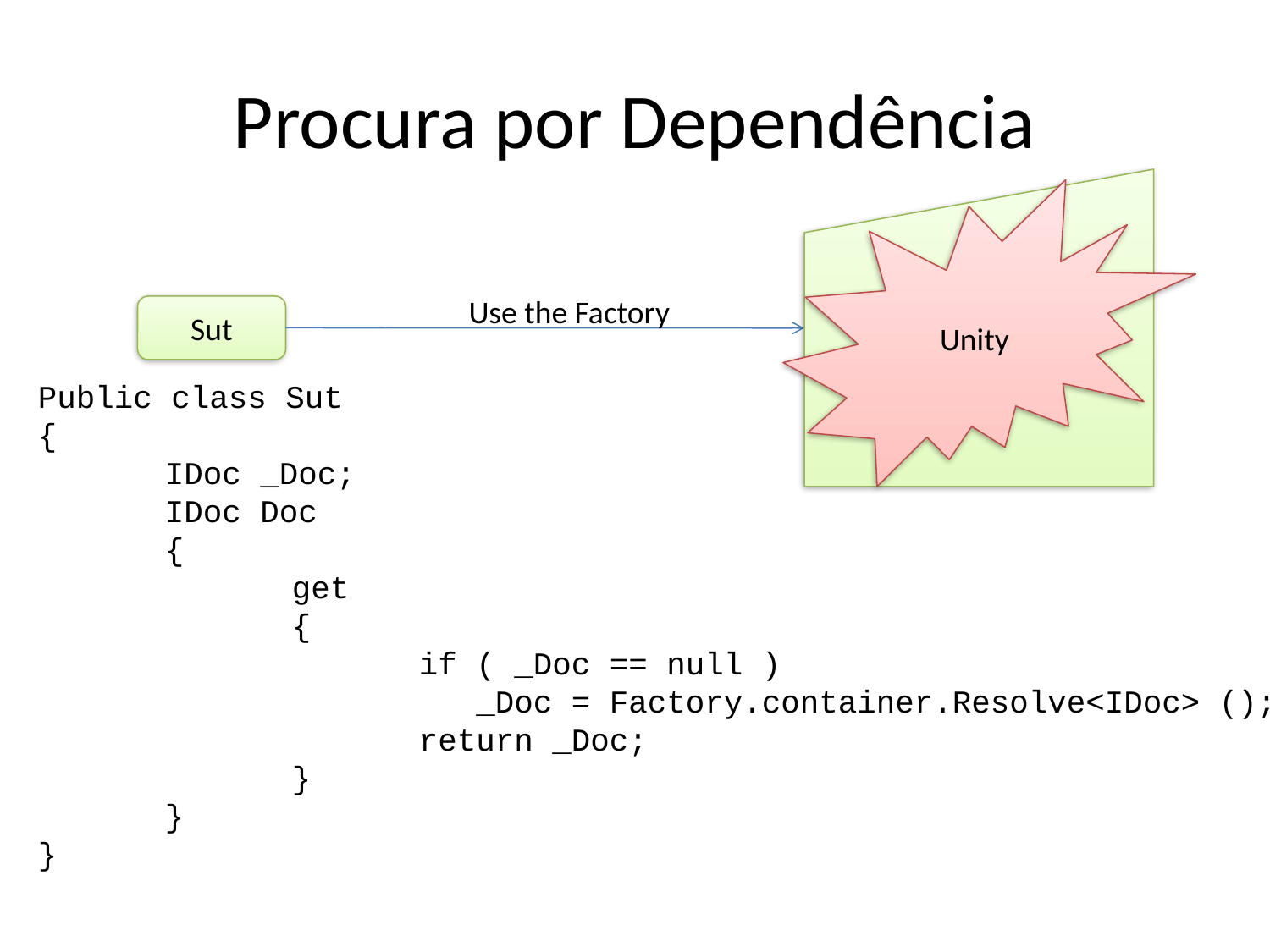

# Procura por Dependência
Sut Factory
Unity
Use the Factory
Sut
Public class Sut
{
	IDoc _Doc;
	IDoc Doc
	{
		get
		{
			if ( _Doc == null )
	   		   _Doc = Factory.container.Resolve<IDoc> ();
			return _Doc;
		}
	}
}